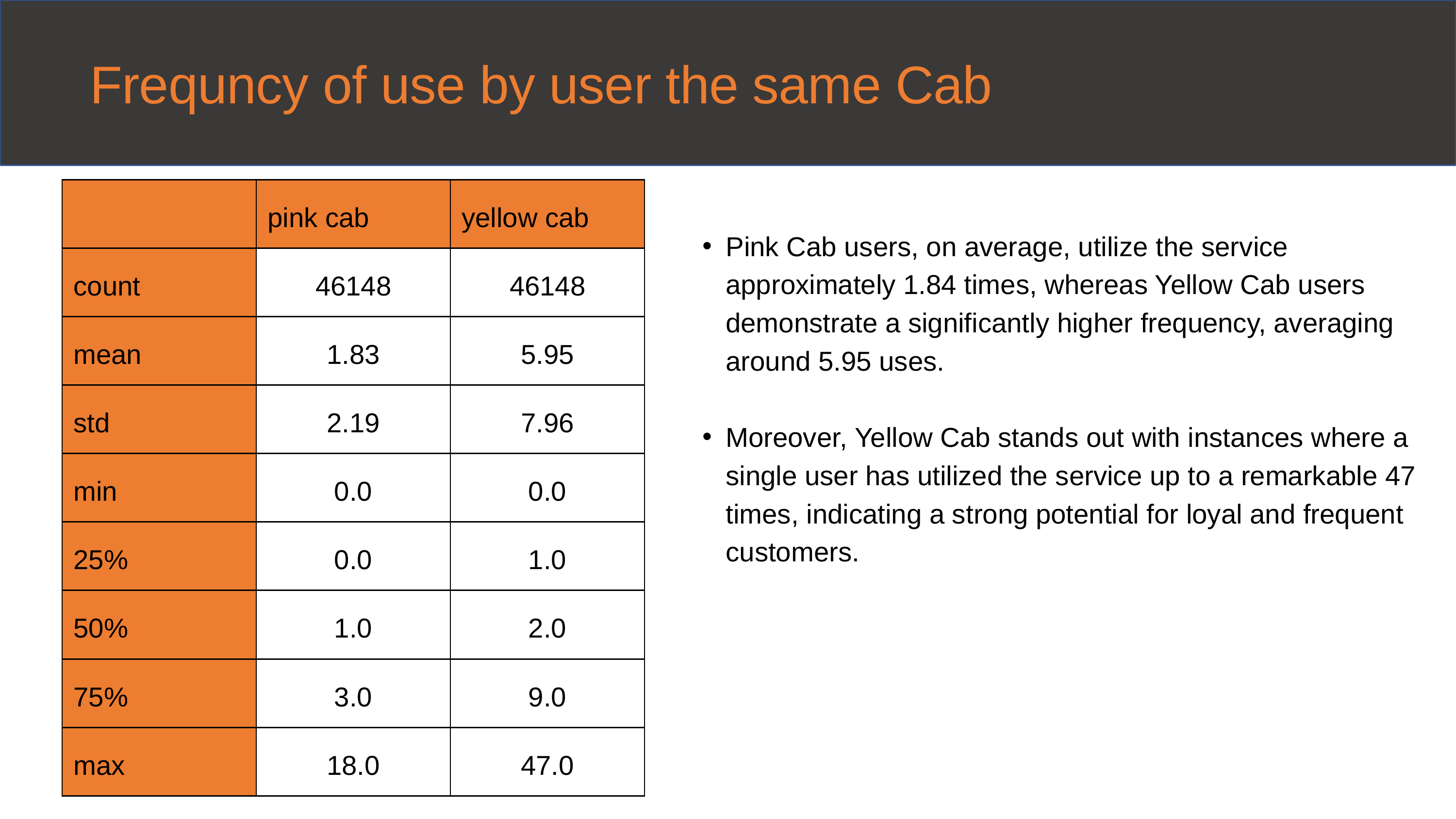

Frequncy of use by user the same Cab

Profit Analysis
|  | pink cab | yellow cab |
| --- | --- | --- |
| count | 46148 | 46148 |
| mean | 1.83 | 5.95 |
| std | 2.19 | 7.96 |
| min | 0.0 | 0.0 |
| 25% | 0.0 | 1.0 |
| 50% | 1.0 | 2.0 |
| 75% | 3.0 | 9.0 |
| max | 18.0 | 47.0 |
Pink Cab users, on average, utilize the service approximately 1.84 times, whereas Yellow Cab users demonstrate a significantly higher frequency, averaging around 5.95 uses.

Moreover, Yellow Cab stands out with instances where a single user has utilized the service up to a remarkable 47 times, indicating a strong potential for loyal and frequent customers.